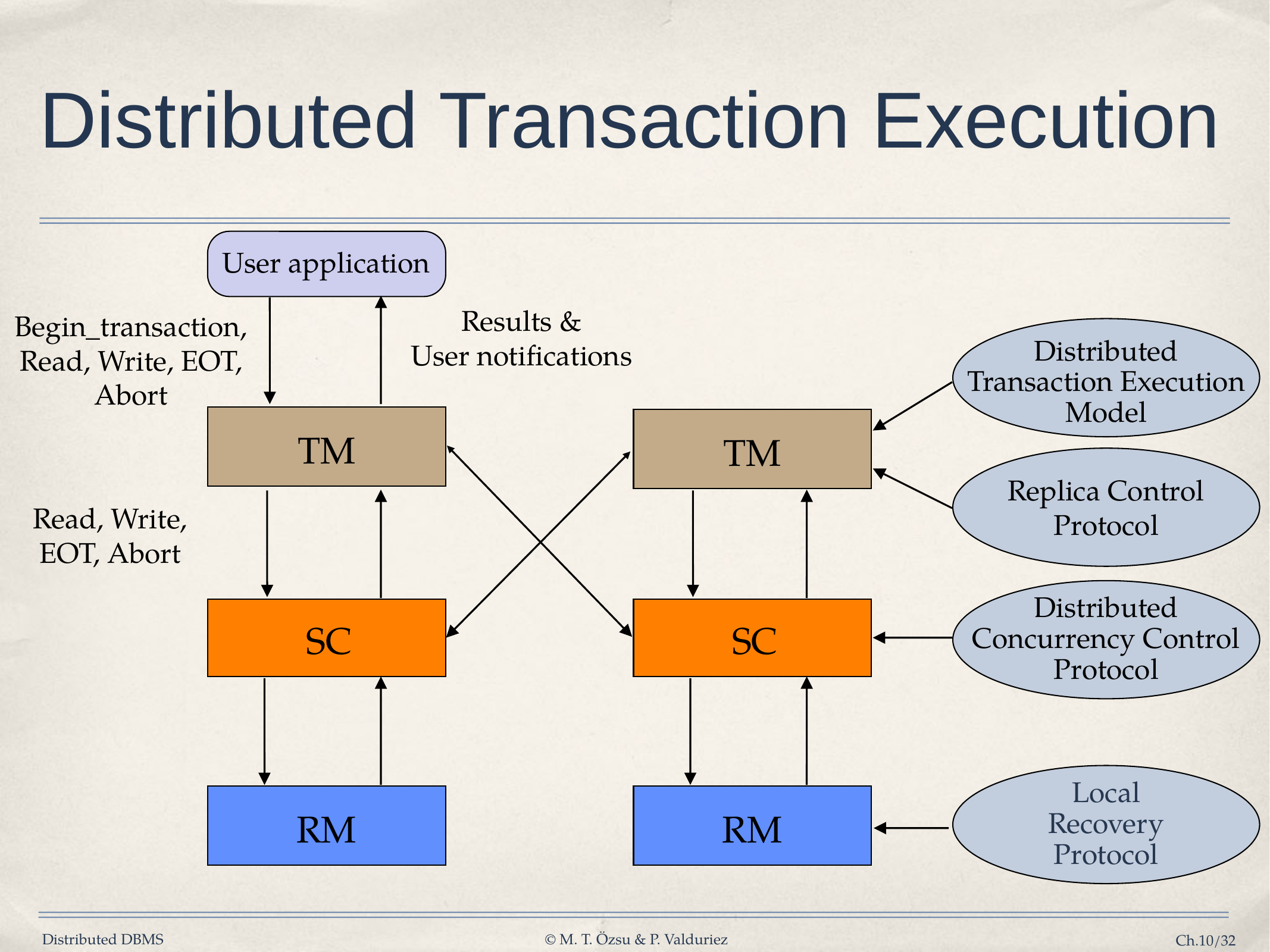

# Distributed Transaction Execution

User application

Results &
User notifications

Begin_transaction,
Read, Write, EOT,
Abort

Distributed
Transaction Execution
Model

TM
TM

Replica Control
Protocol

Read, Write,
EOT, Abort

Distributed
Concurrency Control
Protocol

SC
SC

Local
Recovery
Protocol

RM
RM